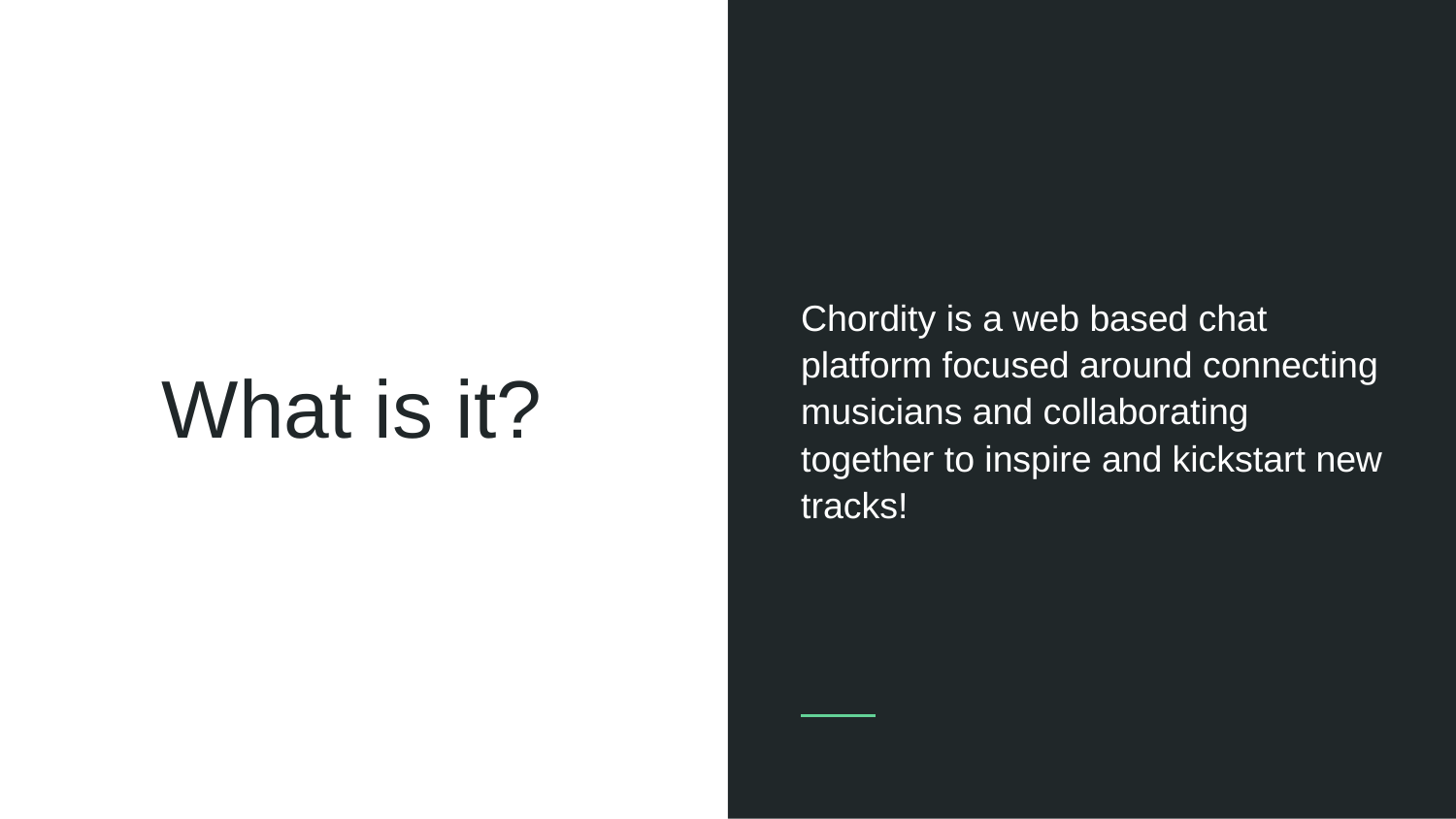

Chordity is a web based chat platform focused around connecting musicians and collaborating together to inspire and kickstart new tracks!
# What is it?